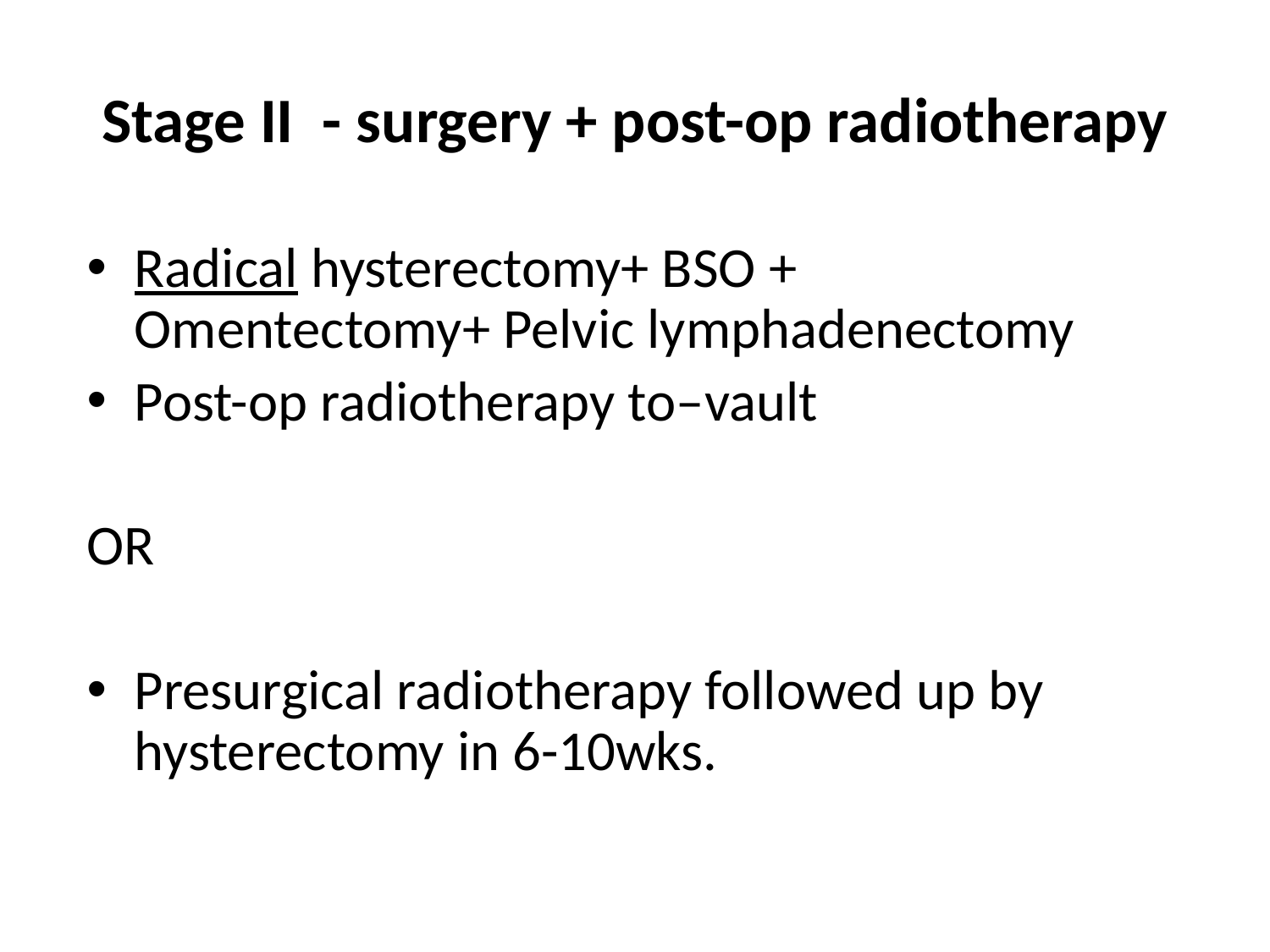

# Stage II  - surgery + post-op radiotherapy
Radical hysterectomy+ BSO + Omentectomy+ Pelvic lymphadenectomy
Post-op radiotherapy to–vault

OR

Presurgical radiotherapy followed up by hysterectomy in 6-10wks.